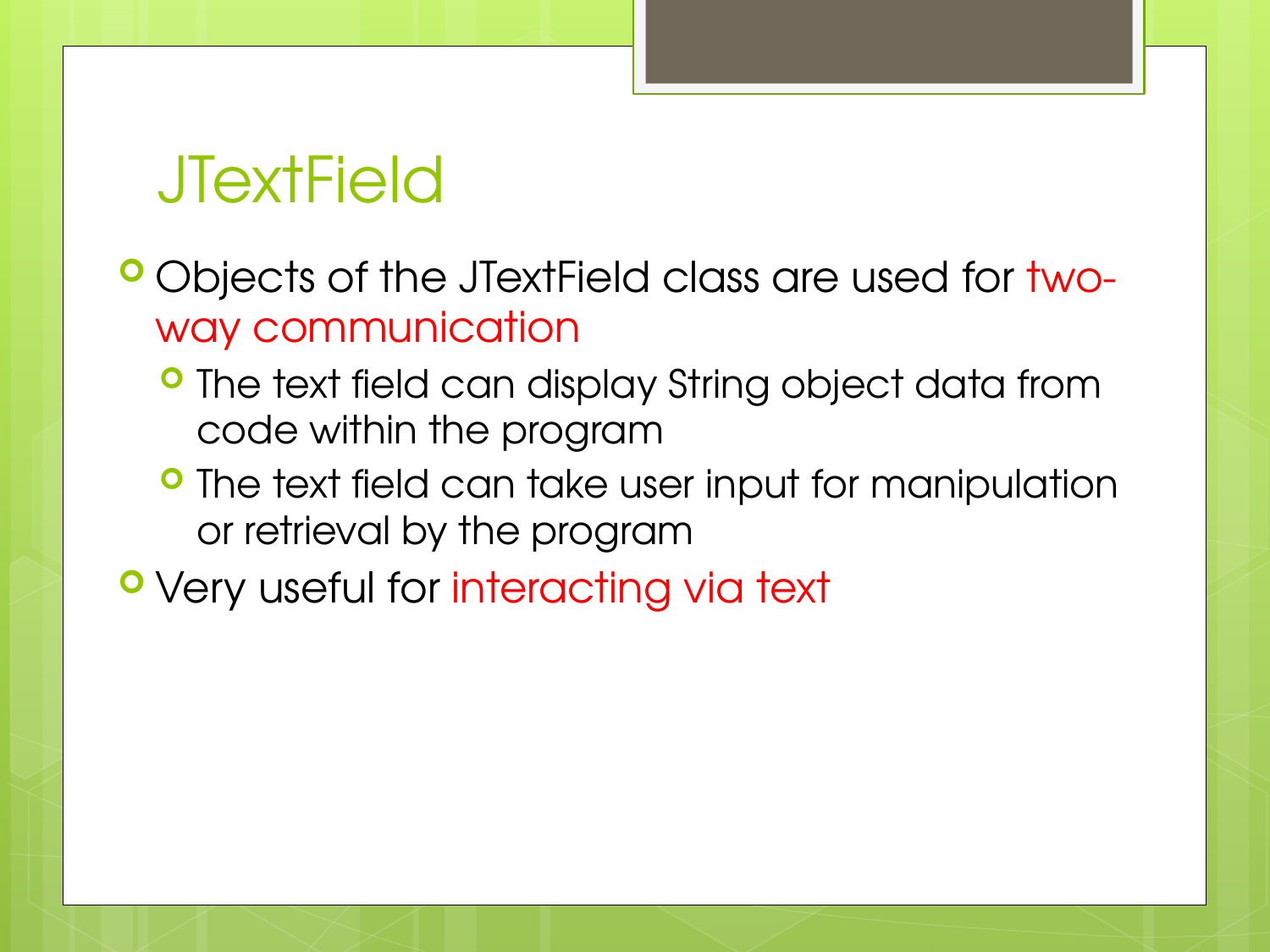

# JTextField
Objects of the JTextField class are used for two-way communication
The text field can display String object data from code within the program
The text field can take user input for manipulation or retrieval by the program
Very useful for interacting via text